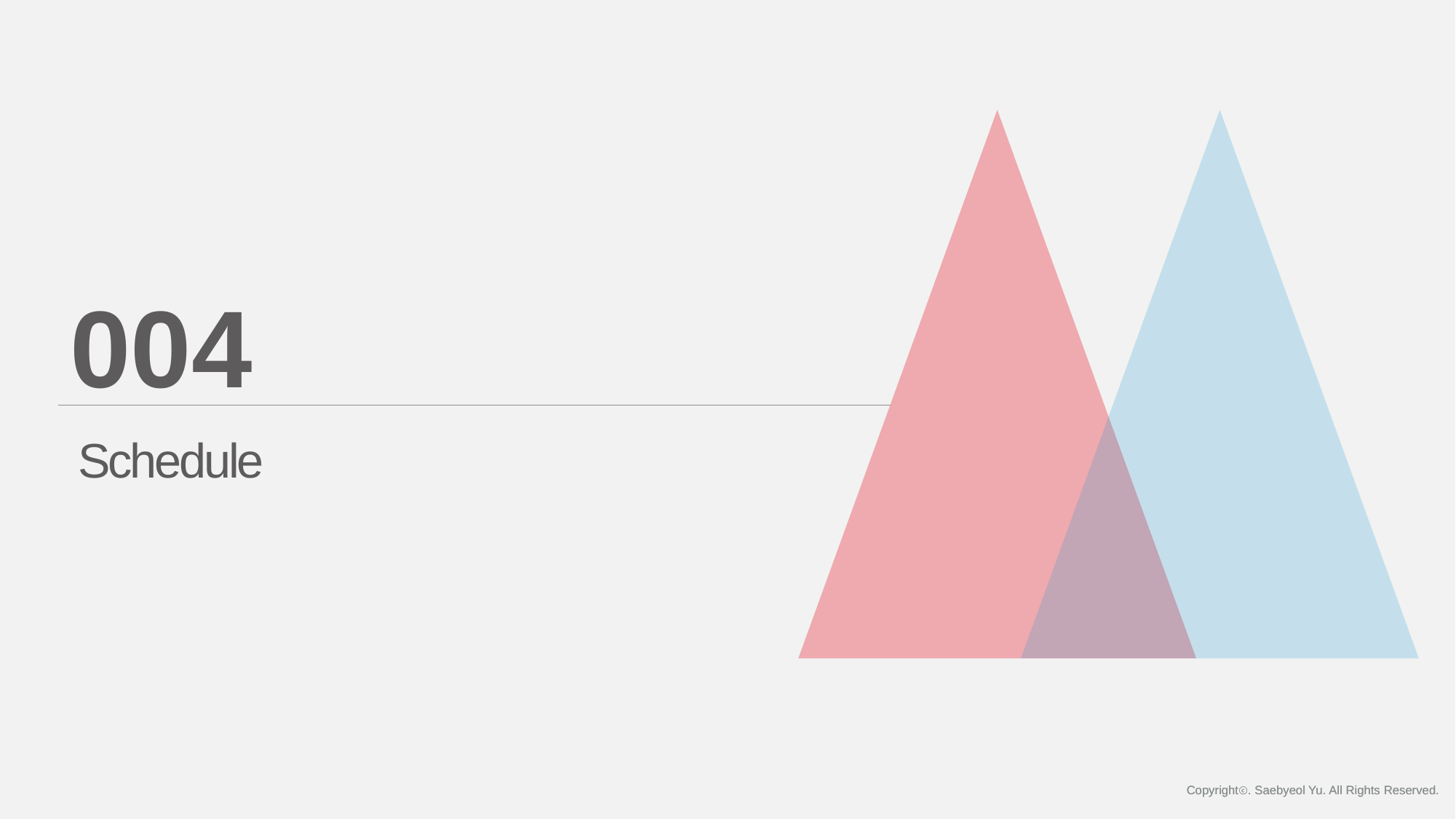

004
Schedule
Copyrightⓒ. Saebyeol Yu. All Rights Reserved.